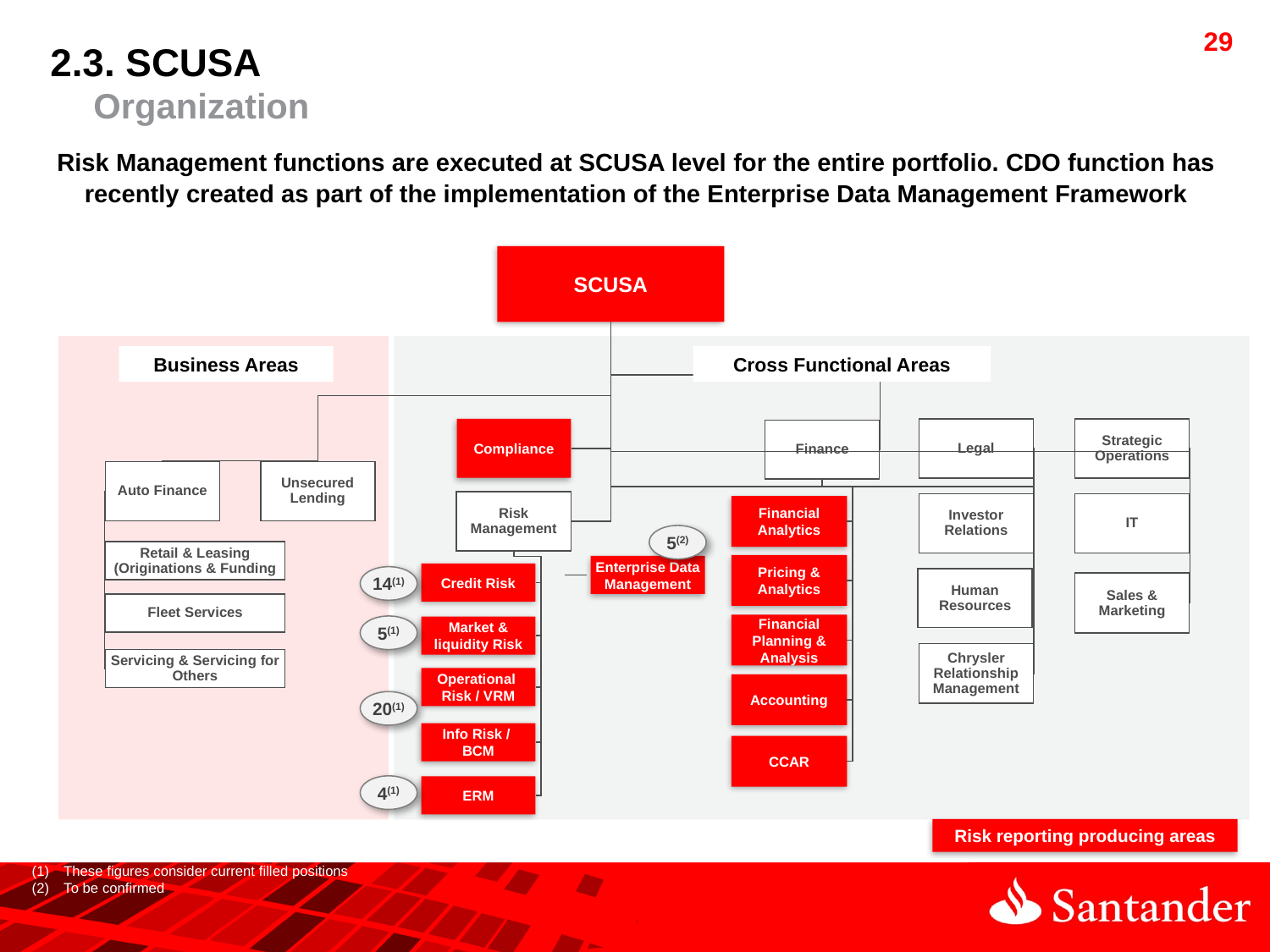

2.3. SCUSA
    Organization
Risk Management functions are executed at SCUSA level for the entire portfolio. CDO function has recently created as part of the implementation of the Enterprise Data Management Framework
SCUSA

Cross Functional Areas
Business Areas
Compliance
Risk Management
Legal
Strategic Operations
Finance
Auto Finance
Unsecured Lending
Investor Relations
IT
Financial Analytics
5(2)
Retail & Leasing (Originations & Funding
Pricing & Analytics
Enterprise Data Management
Credit Risk
14(1)
Human Resources
Sales & Marketing
Fleet Services
Financial Planning & Analysis
5(1)
Market & liquidity Risk
Chrysler Relationship Management
Servicing & Servicing for Others
Operational  Risk / VRM
Accounting
20(1)
Info Risk /
BCM
CCAR
4(1)
ERM
Risk reporting producing areas
These figures consider current filled positions
To be confirmed